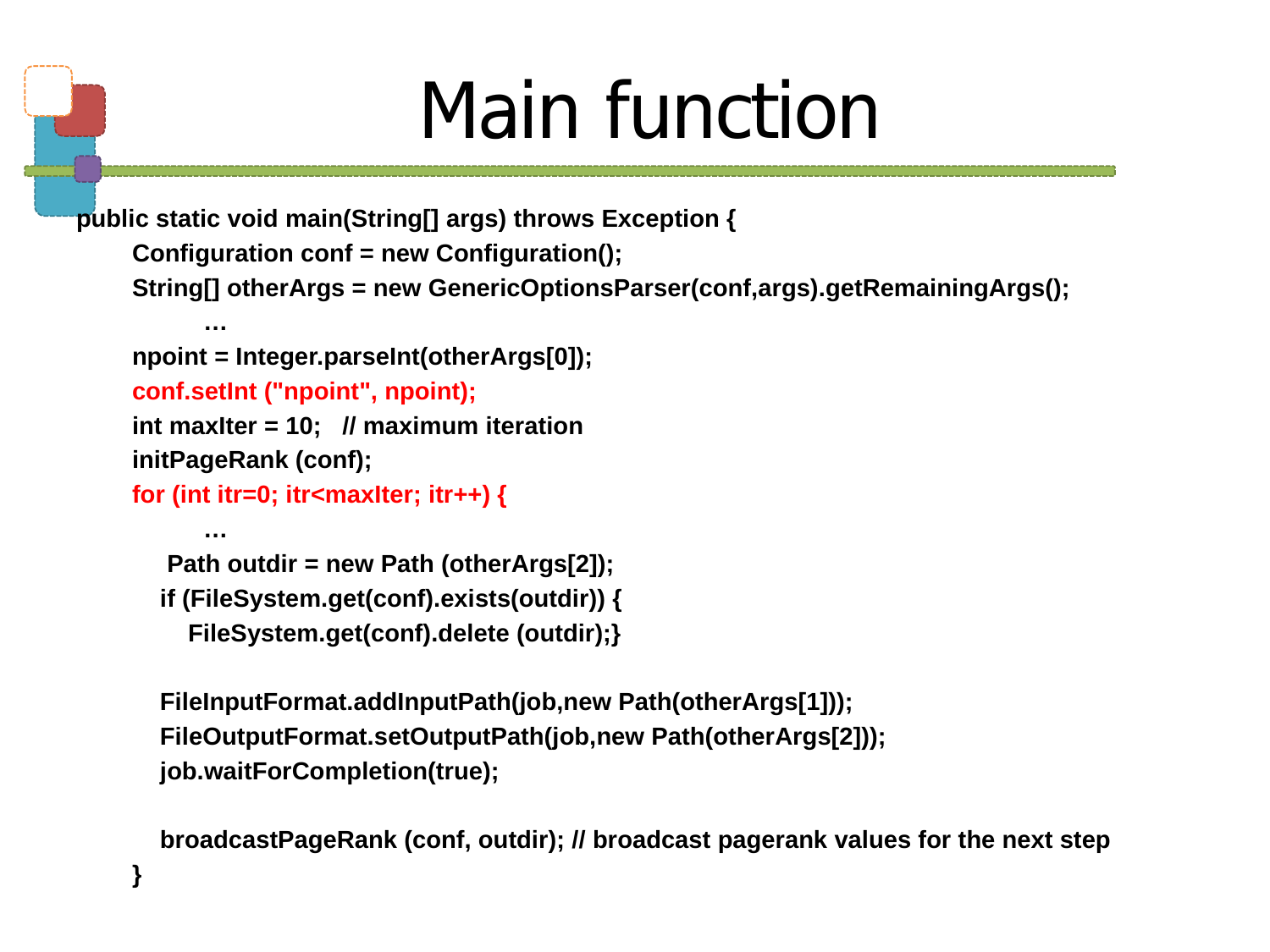

# Main function
public static void main(String[] args) throws Exception {
        Configuration conf = new Configuration();
        String[] otherArgs = new GenericOptionsParser(conf,args).getRemainingArgs();
	…
        npoint = Integer.parseInt(otherArgs[0]);
        conf.setInt ("npoint", npoint);
        int maxIter = 10;   // maximum iteration
        initPageRank (conf);
        for (int itr=0; itr<maxIter; itr++) {
	…
             Path outdir = new Path (otherArgs[2]);
            if (FileSystem.get(conf).exists(outdir)) {
                FileSystem.get(conf).delete (outdir);}

            FileInputFormat.addInputPath(job,new Path(otherArgs[1]));
            FileOutputFormat.setOutputPath(job,new Path(otherArgs[2]));
            job.waitForCompletion(true);

            broadcastPageRank (conf, outdir); // broadcast pagerank values for the next step
        }